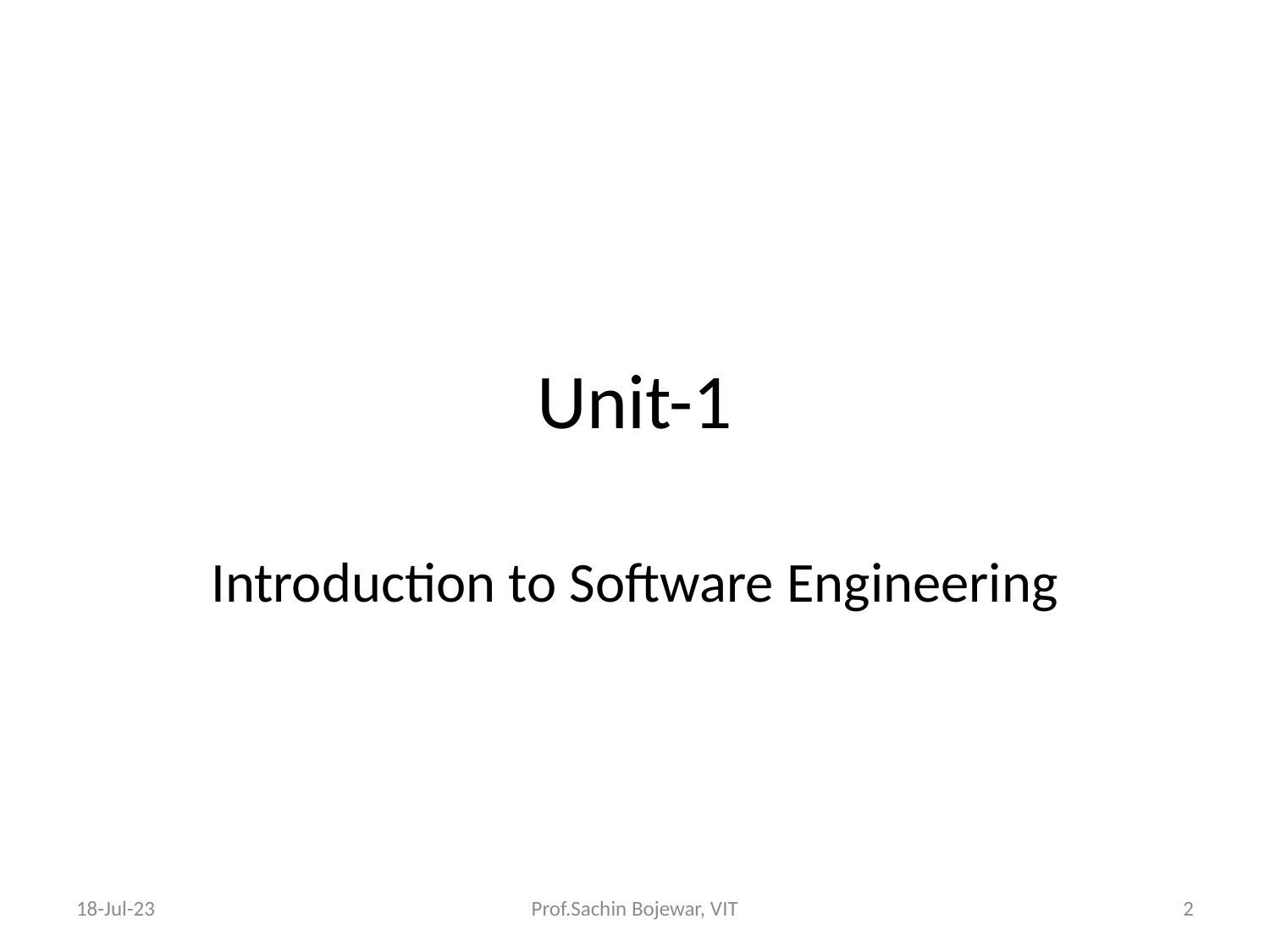

# Unit-1
Introduction to Software Engineering
18-Jul-23
Prof.Sachin Bojewar, VIT
2